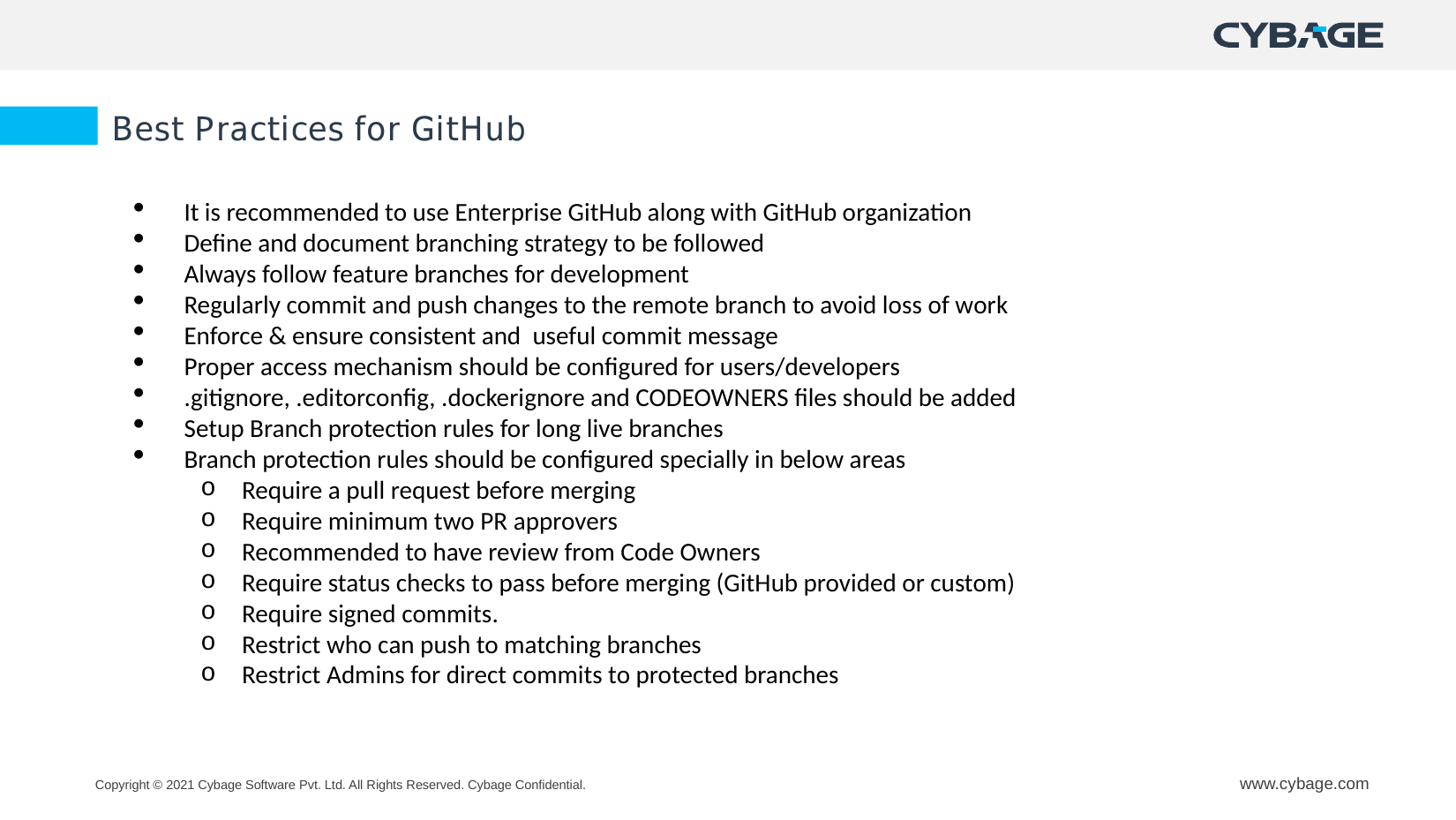

Best Practices for GitHub

It is recommended to use Enterprise GitHub along with GitHub organization
Define and document branching strategy to be followed
Always follow feature branches for development
Regularly commit and push changes to the remote branch to avoid loss of work
Enforce & ensure consistent and  useful commit message
Proper access mechanism should be configured for users/developers
.gitignore, .editorconfig, .dockerignore and CODEOWNERS files should be added
Setup Branch protection rules for long live branches
Branch protection rules should be configured specially in below areas
Require a pull request before merging
Require minimum two PR approvers
Recommended to have review from Code Owners
Require status checks to pass before merging (GitHub provided or custom)
Require signed commits.
Restrict who can push to matching branches
Restrict Admins for direct commits to protected branches